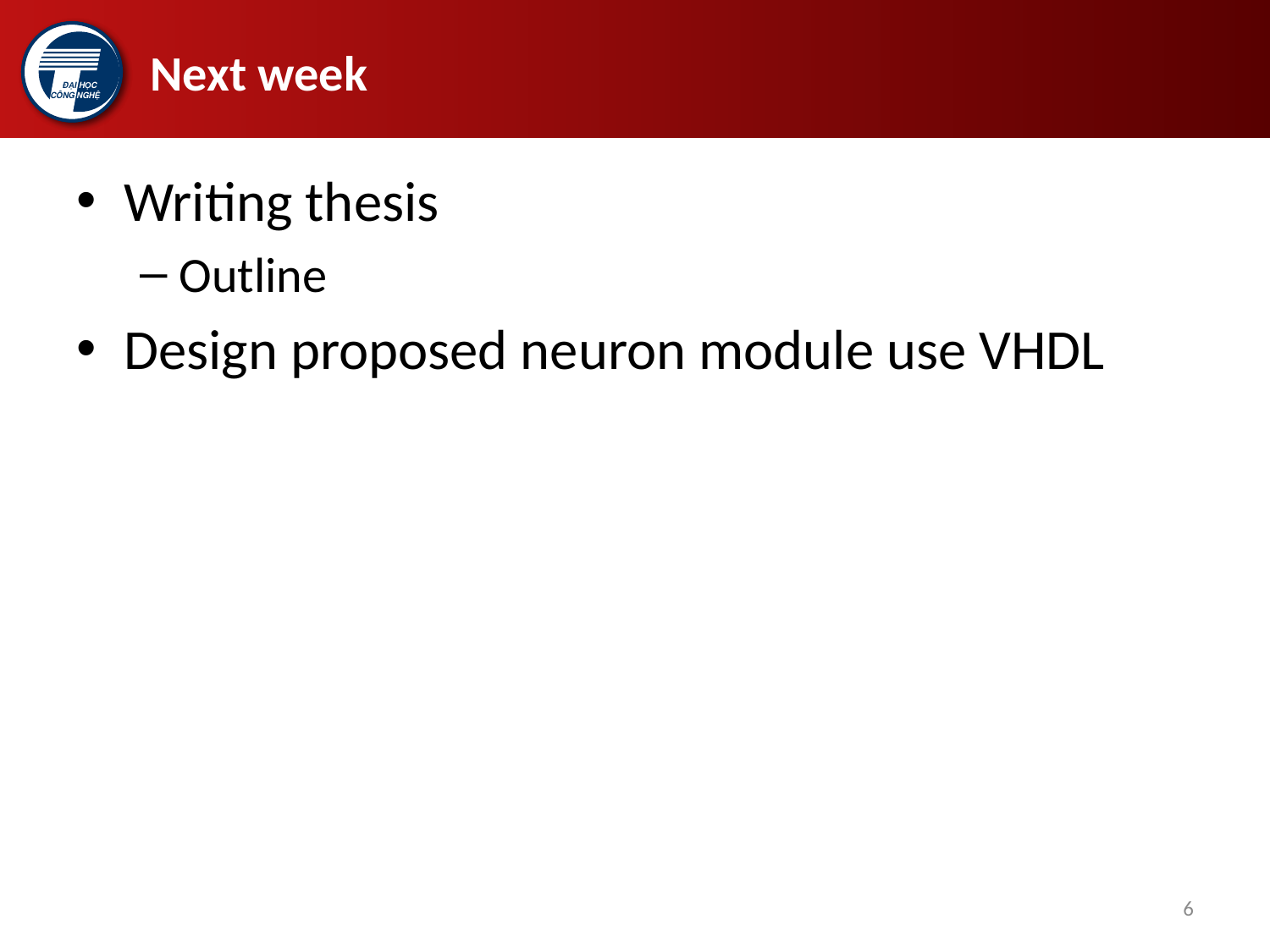

# Next week
Writing thesis
Outline
Design proposed neuron module use VHDL
6